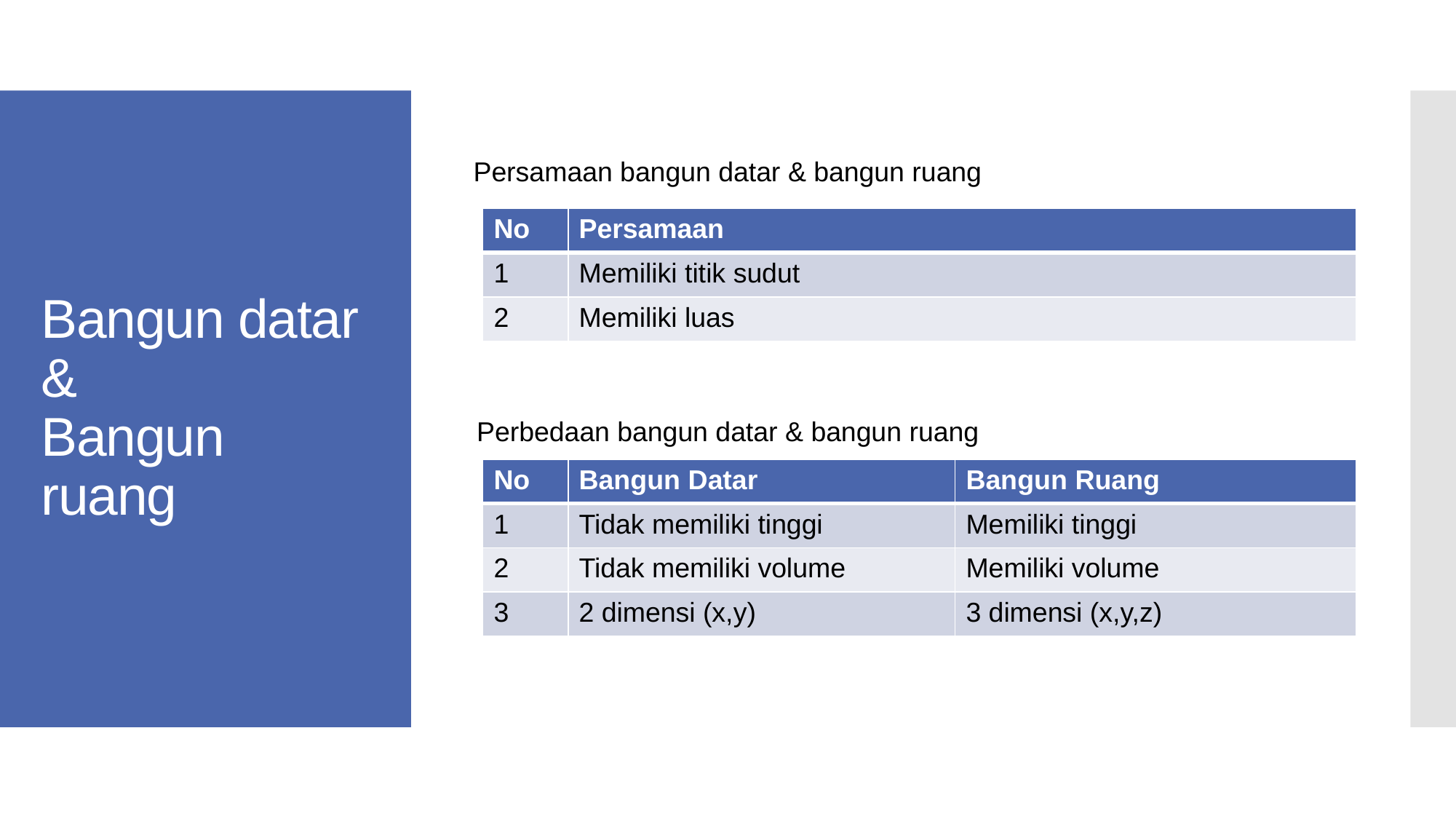

# Bangun datar & Bangun ruang
Persamaan bangun datar & bangun ruang
| No | Persamaan |
| --- | --- |
| 1 | Memiliki titik sudut |
| 2 | Memiliki luas |
Perbedaan bangun datar & bangun ruang
| No | Bangun Datar | Bangun Ruang |
| --- | --- | --- |
| 1 | Tidak memiliki tinggi | Memiliki tinggi |
| 2 | Tidak memiliki volume | Memiliki volume |
| 3 | 2 dimensi (x,y) | 3 dimensi (x,y,z) |